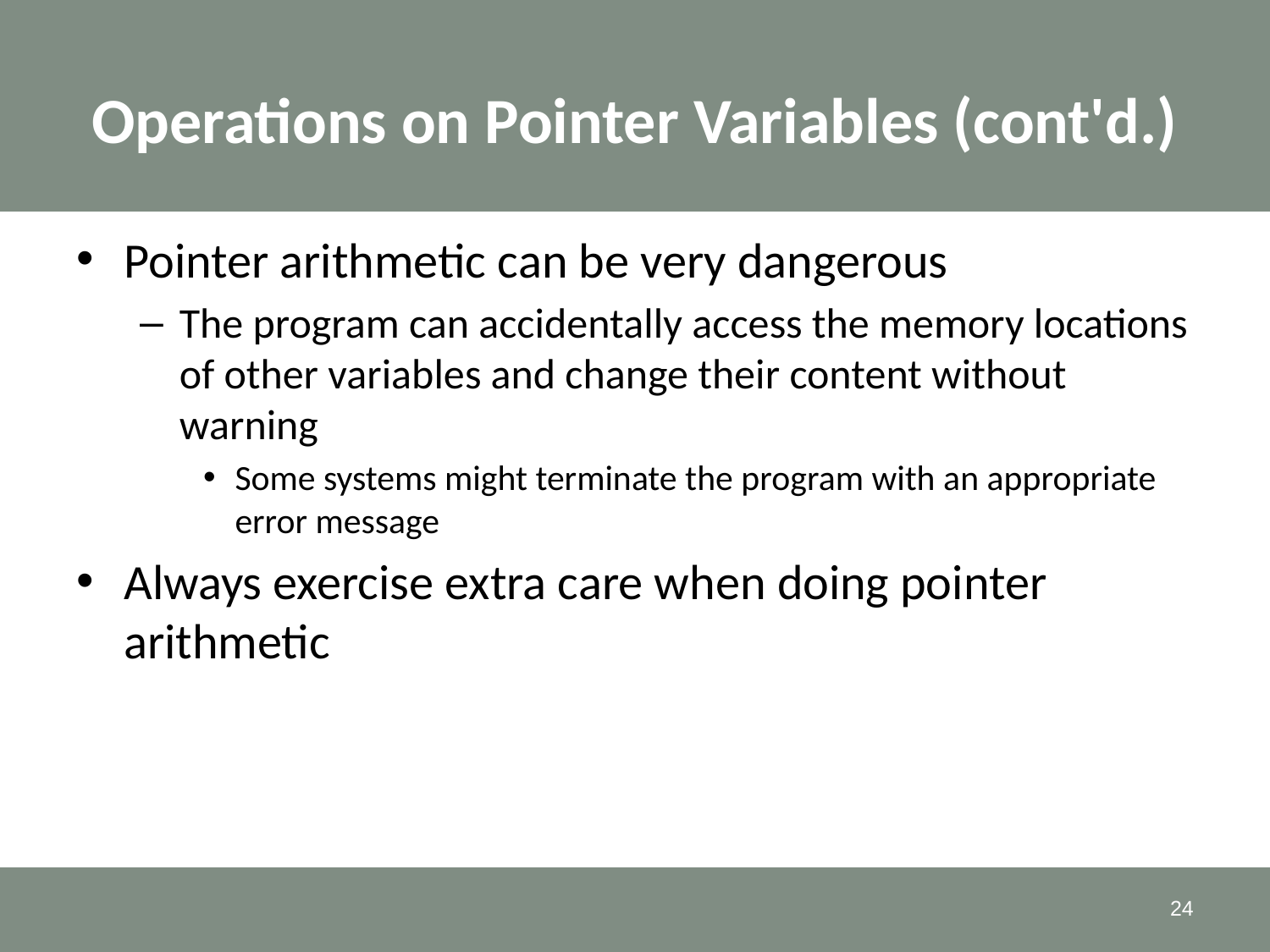

# Operations on Pointer Variables (cont'd.)
Pointer arithmetic can be very dangerous
The program can accidentally access the memory locations of other variables and change their content without warning
Some systems might terminate the program with an appropriate error message
Always exercise extra care when doing pointer arithmetic
24